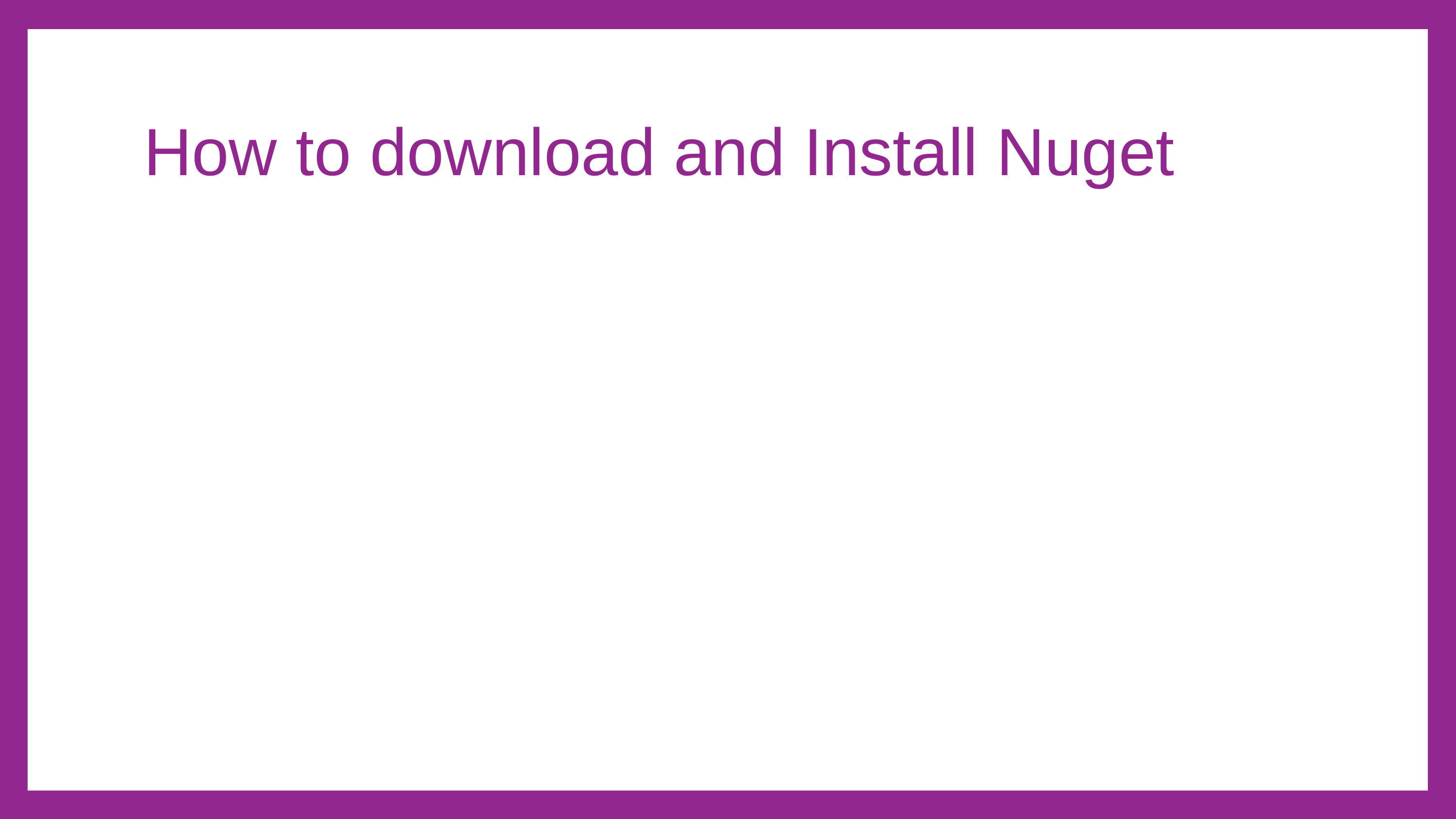

# How to download and Install Nuget